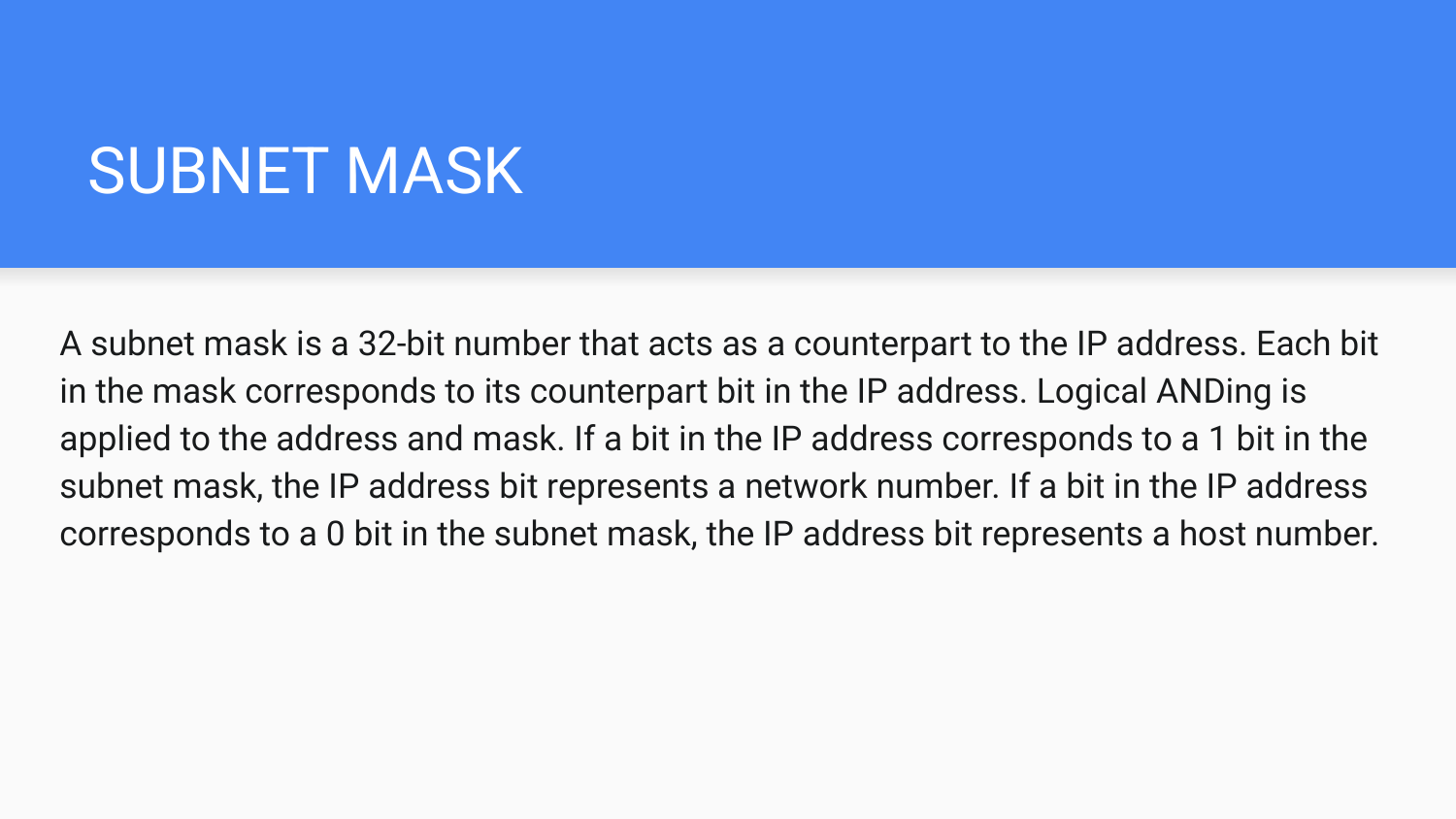

# SUBNET MASK
A subnet mask is a 32-bit number that acts as a counterpart to the IP address. Each bit in the mask corresponds to its counterpart bit in the IP address. Logical ANDing is applied to the address and mask. If a bit in the IP address corresponds to a 1 bit in the subnet mask, the IP address bit represents a network number. If a bit in the IP address corresponds to a 0 bit in the subnet mask, the IP address bit represents a host number.